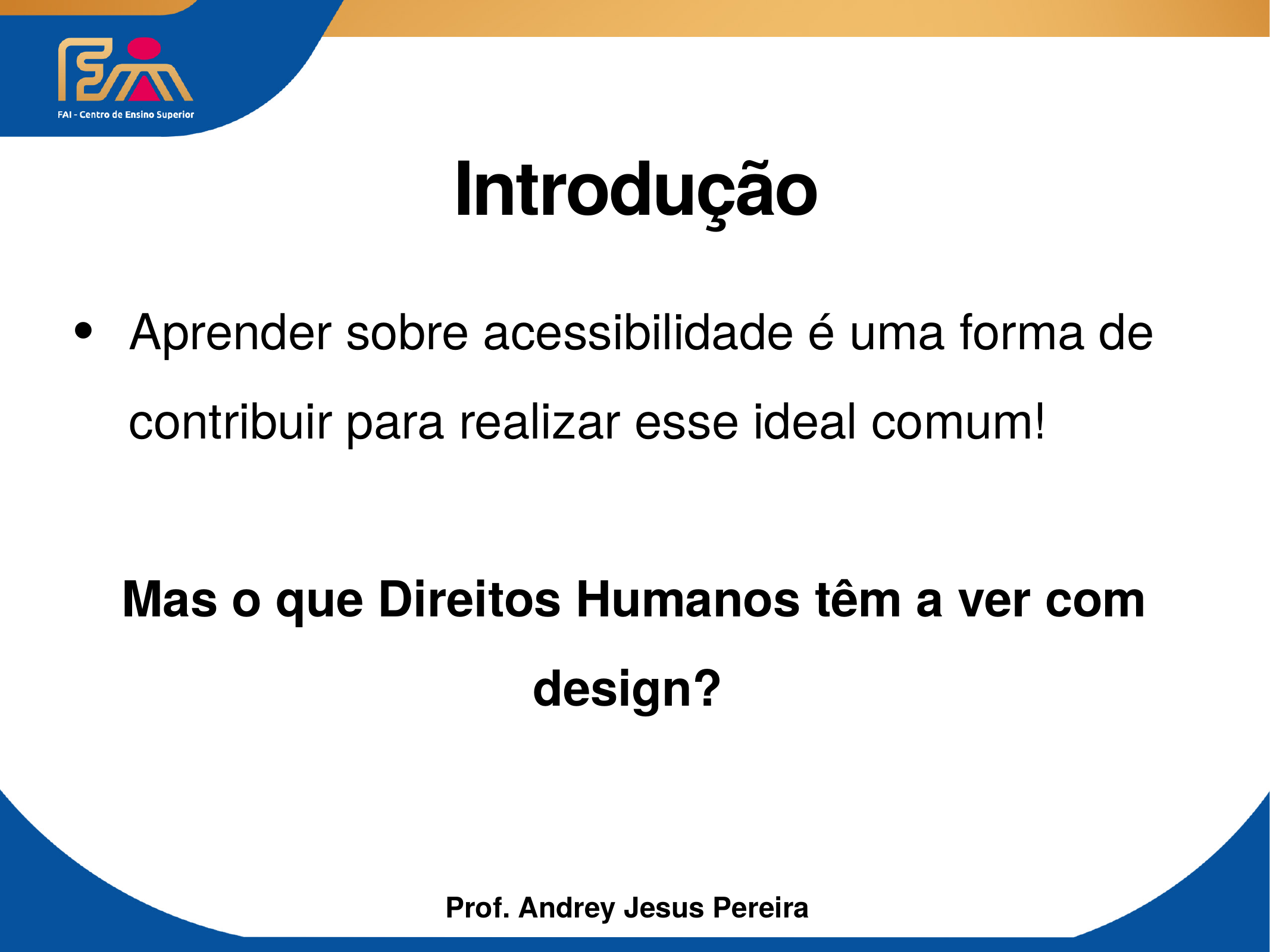

# Introdução
Aprender sobre acessibilidade é uma forma de contribuir para realizar esse ideal comum!

Mas o que Direitos Humanos têm a ver com design?
Prof. Andrey Jesus Pereira